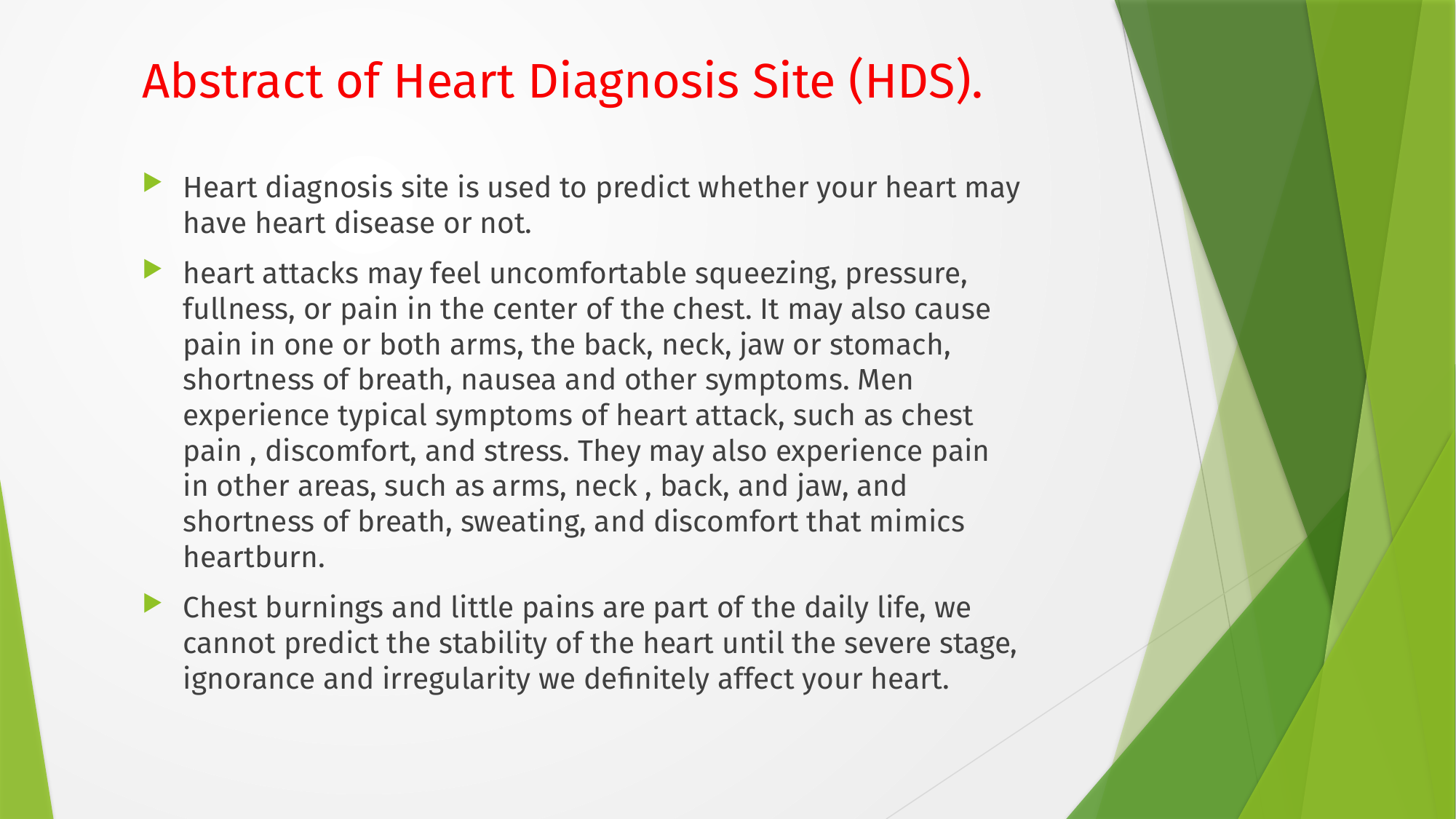

# Abstract of Heart Diagnosis Site (HDS).

Heart diagnosis site is used to predict whether your heart may have heart disease or not.
heart attacks may feel uncomfortable squeezing, pressure, fullness, or pain in the center of the chest. It may also cause pain in one or both arms, the back, neck, jaw or stomach, shortness of breath, nausea and other symptoms. Men experience typical symptoms of heart attack, such as chest pain , discomfort, and stress. They may also experience pain in other areas, such as arms, neck , back, and jaw, and shortness of breath, sweating, and discomfort that mimics heartburn.
Chest burnings and little pains are part of the daily life, we cannot predict the stability of the heart until the severe stage, ignorance and irregularity we definitely affect your heart.